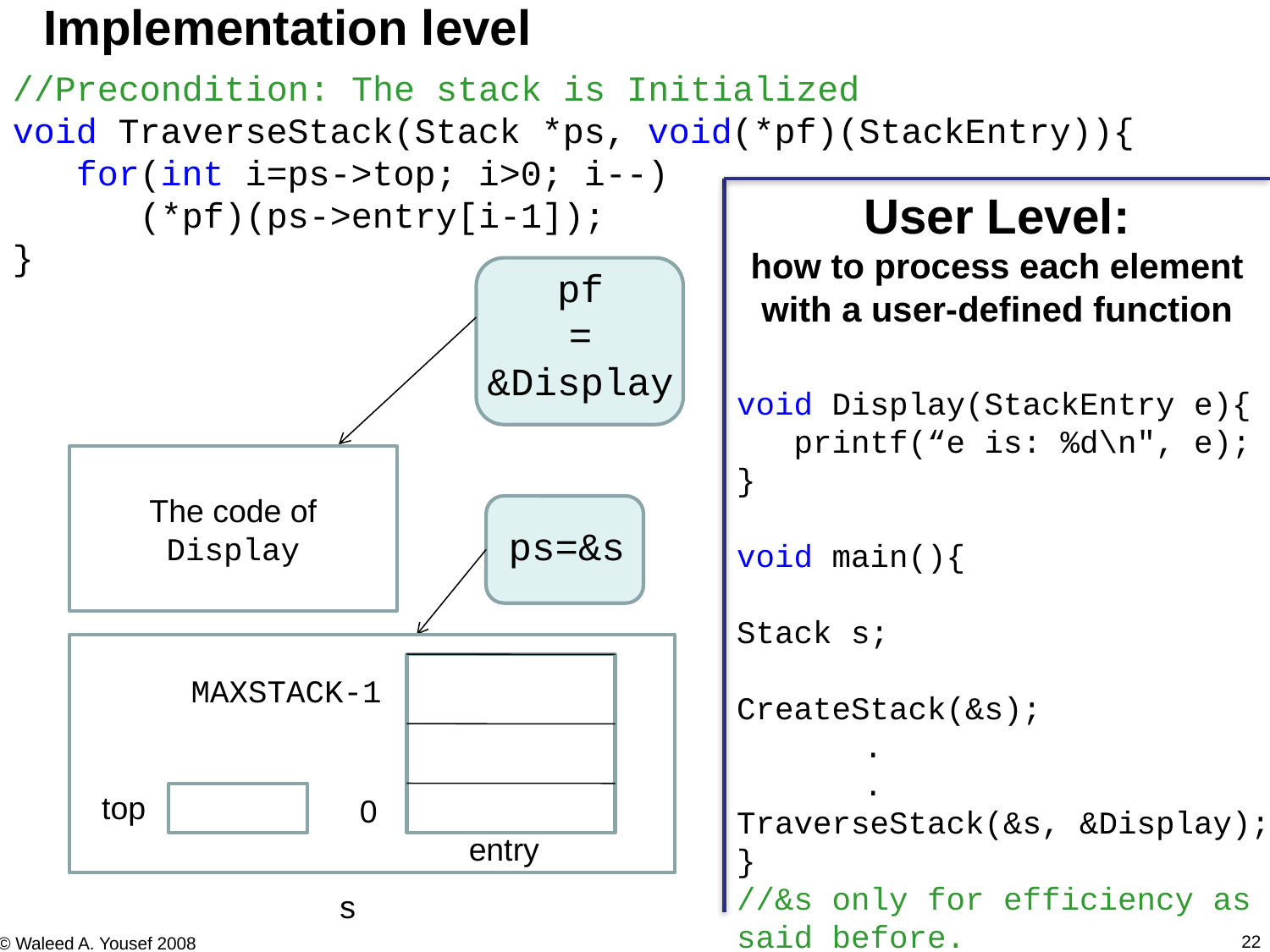

Implementation level
//Precondition: The stack is Initialized
void TraverseStack(Stack *ps, void(*pf)(StackEntry)){
   for(int i=ps->top; i>0; i--)
      (*pf)(ps->entry[i-1]);
}
User Level:
how to process each element with a user-defined function
pf
=
&Display

void Display(StackEntry e){
   printf(“e is: %d\n", e);
}

void main(){

Stack s;

CreateStack(&s);
	.
	.
TraverseStack(&s, &Display);
}
//&s only for efficiency as said before.

The code of Display

ps=&s

MAXSTACK-1
top

0
entry
s
22
© Waleed A. Yousef 2008